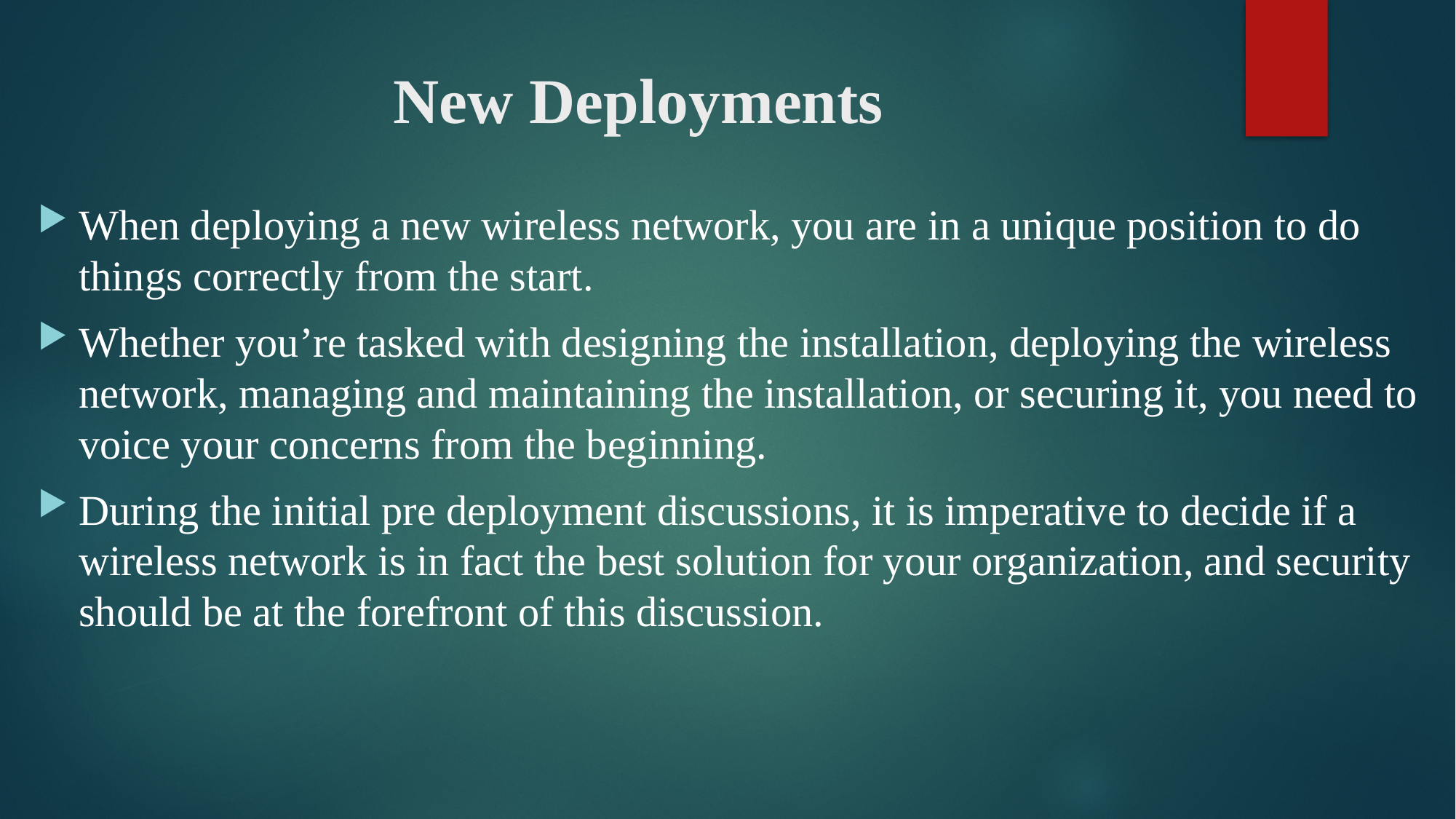

# New Deployments
When deploying a new wireless network, you are in a unique position to do things correctly from the start.
Whether you’re tasked with designing the installation, deploying the wireless network, managing and maintaining the installation, or securing it, you need to voice your concerns from the beginning.
During the initial pre deployment discussions, it is imperative to decide if a wireless network is in fact the best solution for your organization, and security should be at the forefront of this discussion.